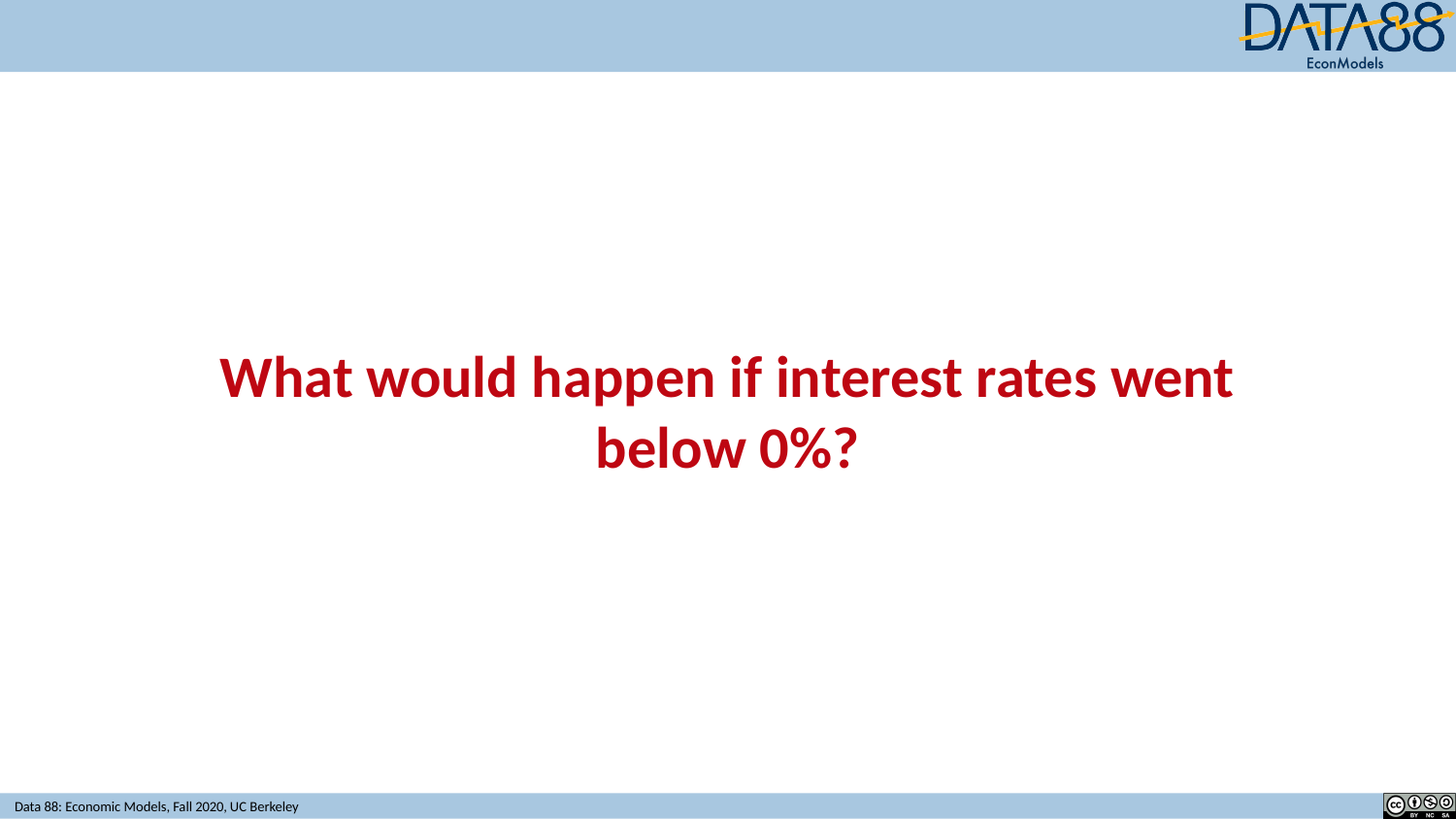

# What would happen if interest rates went below 0%?